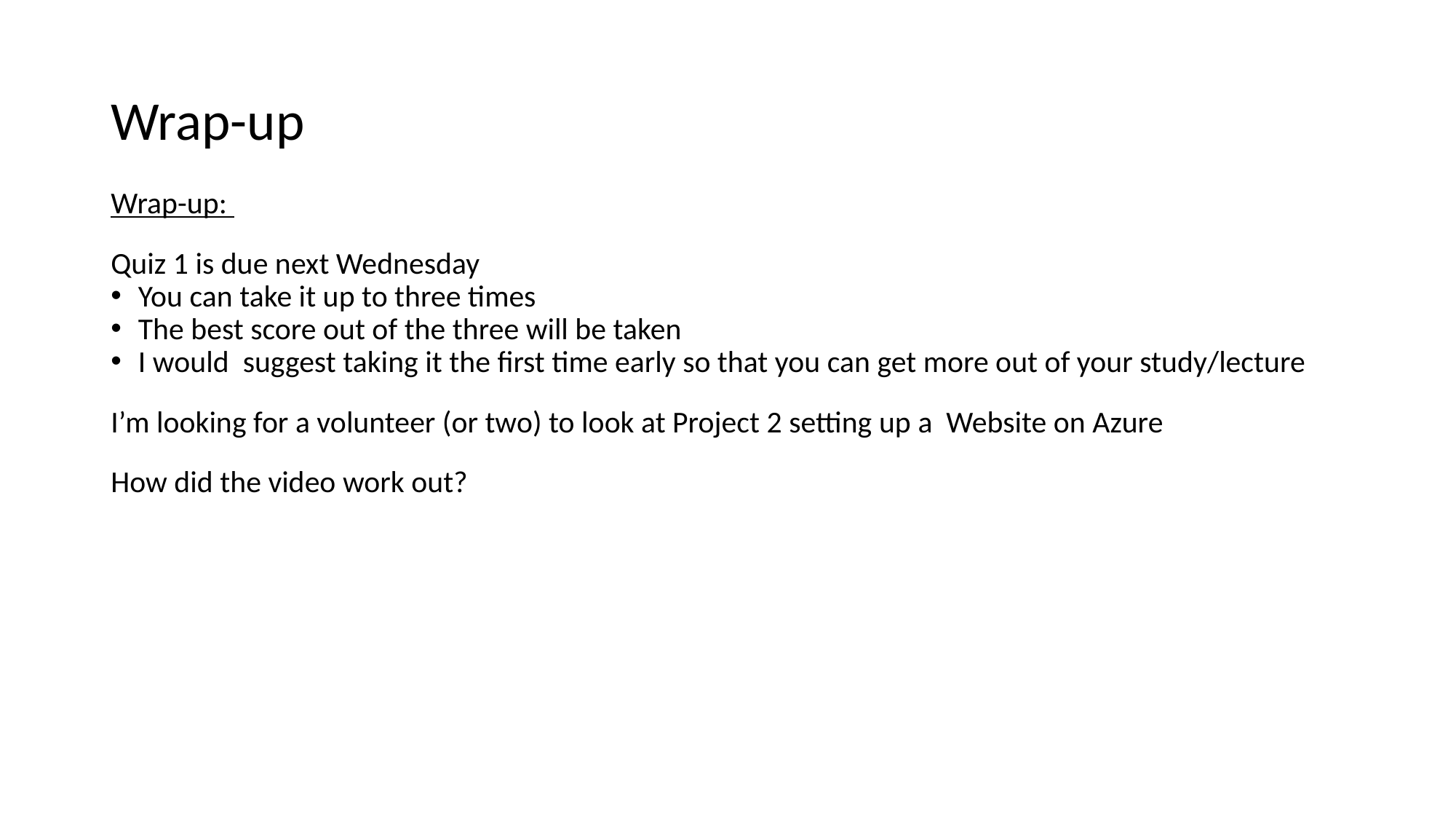

# Wrap-up
Wrap-up:
Quiz 1 is due next Wednesday
You can take it up to three times
The best score out of the three will be taken
I would  suggest taking it the first time early so that you can get more out of your study/lecture
I’m looking for a volunteer (or two) to look at Project 2 setting up a  Website on Azure
How did the video work out?